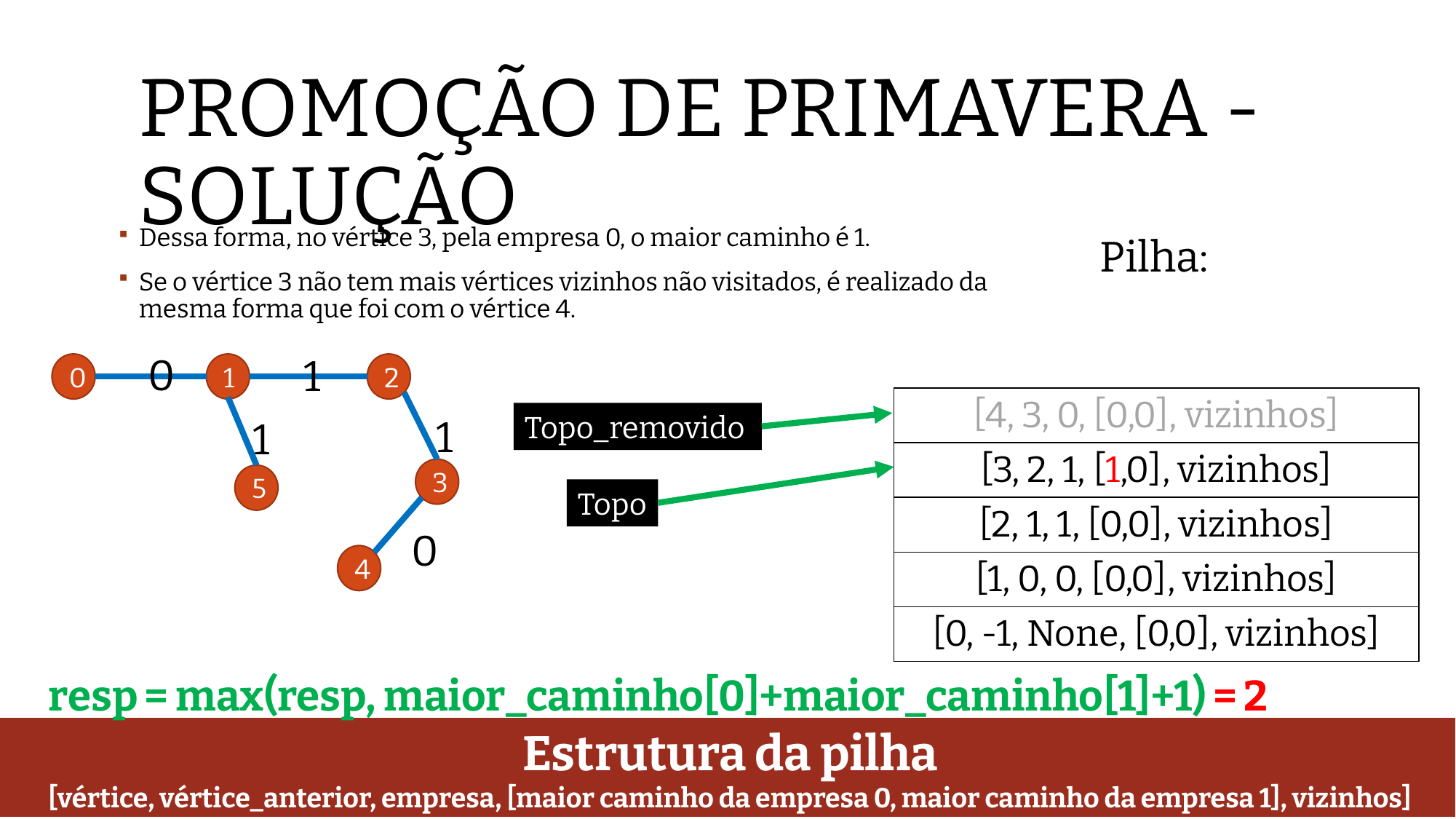

# Promoção de primavera - SOLUçÃO
Dessa forma, no vértice 3, pela empresa 0, o maior caminho é 1.
Se o vértice 3 não tem mais vértices vizinhos não visitados, é realizado da mesma forma que foi com o vértice 4.

Pilha:
0
1
1
2
0
1
1
3
5
0
4
| [4, 3, 0, [0,0], vizinhos] |
| --- |
| [3, 2, 1, [1,0], vizinhos] |
| [2, 1, 1, [0,0], vizinhos] |
| [1, 0, 0, [0,0], vizinhos] |
| [0, -1, None, [0,0], vizinhos] |
Topo_removido
Topo
resp = max(resp, maior_caminho[0]+maior_caminho[1]+1) = 2
Estrutura da pilha
[vértice, vértice_anterior, empresa, [maior caminho da empresa 0, maior caminho da empresa 1], vizinhos]